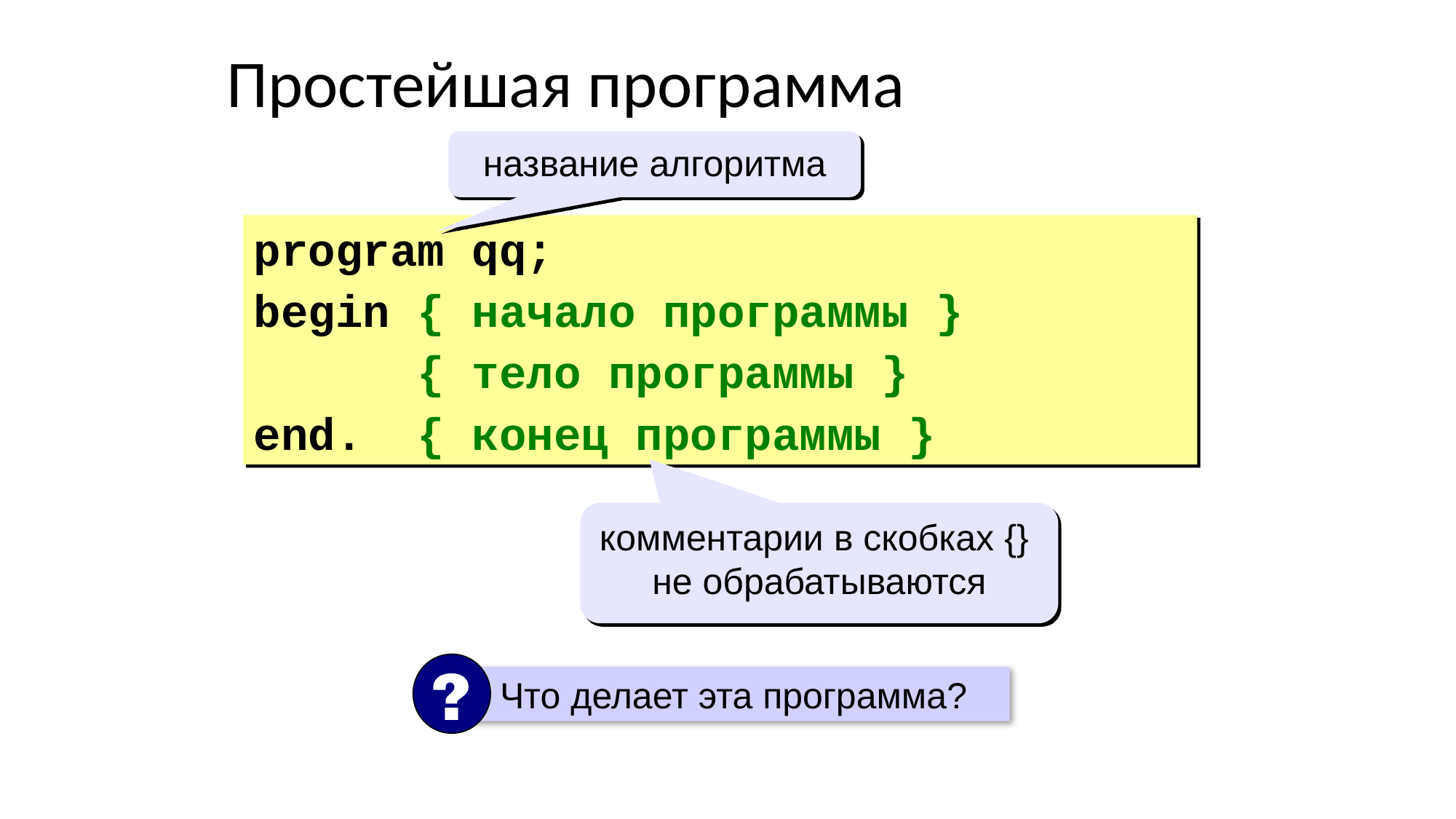

Простейшая программа
название алгоритма
program qq;
begin { начало программы }
      { тело программы }
end.  { конец программы }
комментарии в скобках {}
не обрабатываются
?
  Что делает эта программа?